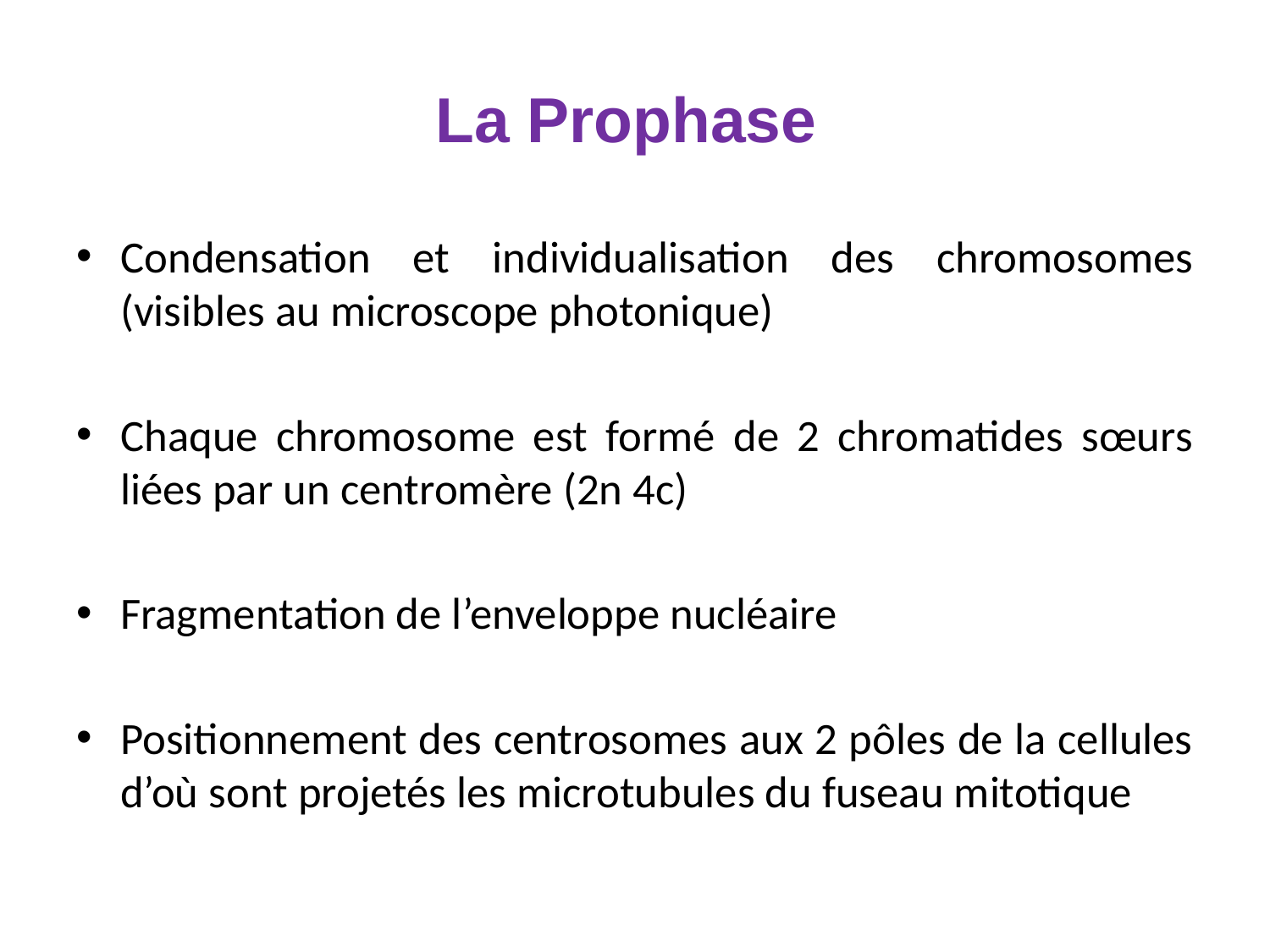

# La Prophase
Condensation et individualisation des chromosomes (visibles au microscope photonique)

Chaque chromosome est formé de 2 chromatides sœurs liées par un centromère (2n 4c)

Fragmentation de l’enveloppe nucléaire

Positionnement des centrosomes aux 2 pôles de la cellules d’où sont projetés les microtubules du fuseau mitotique